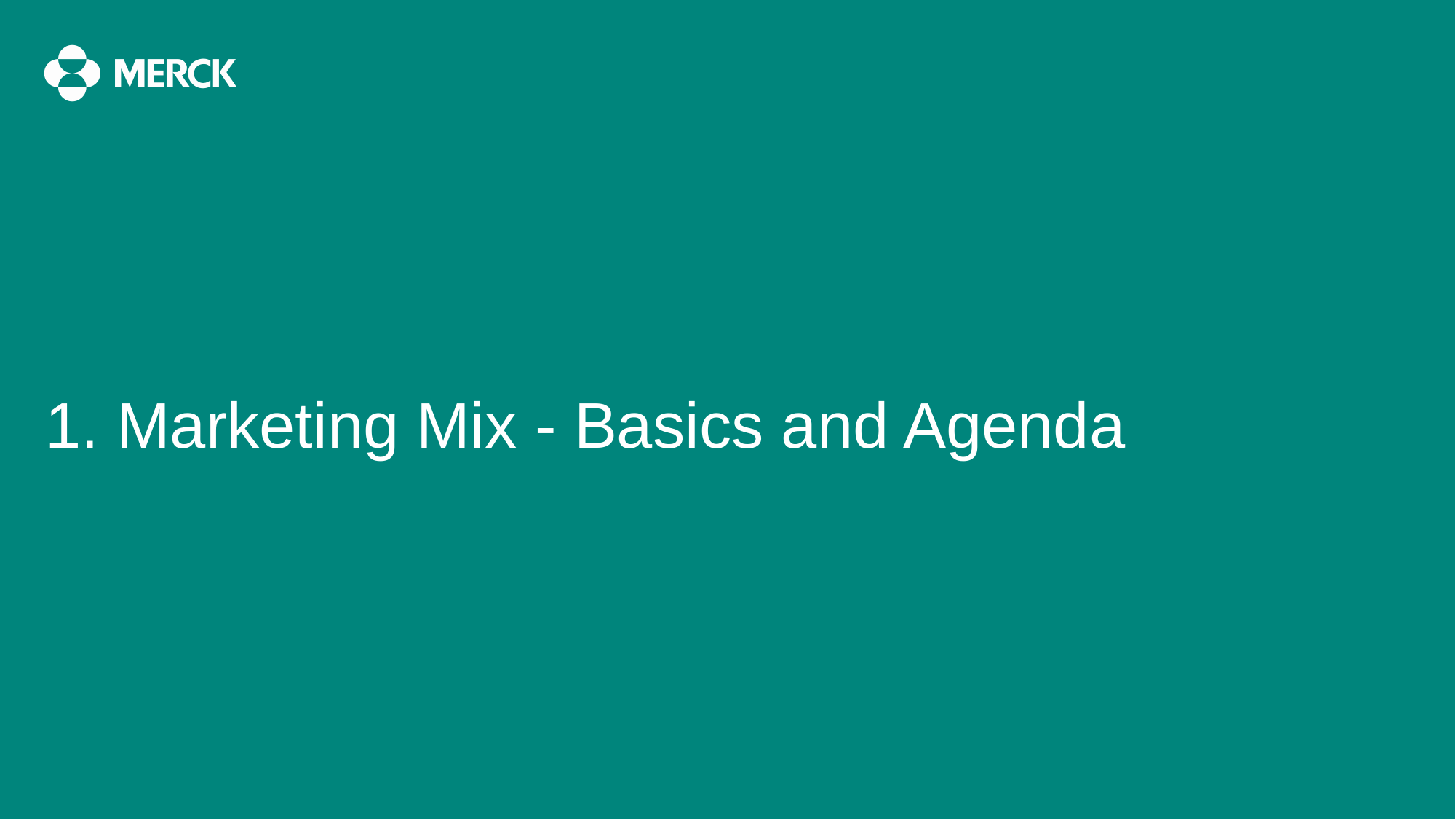

# 1. Marketing Mix - Basics and Agenda